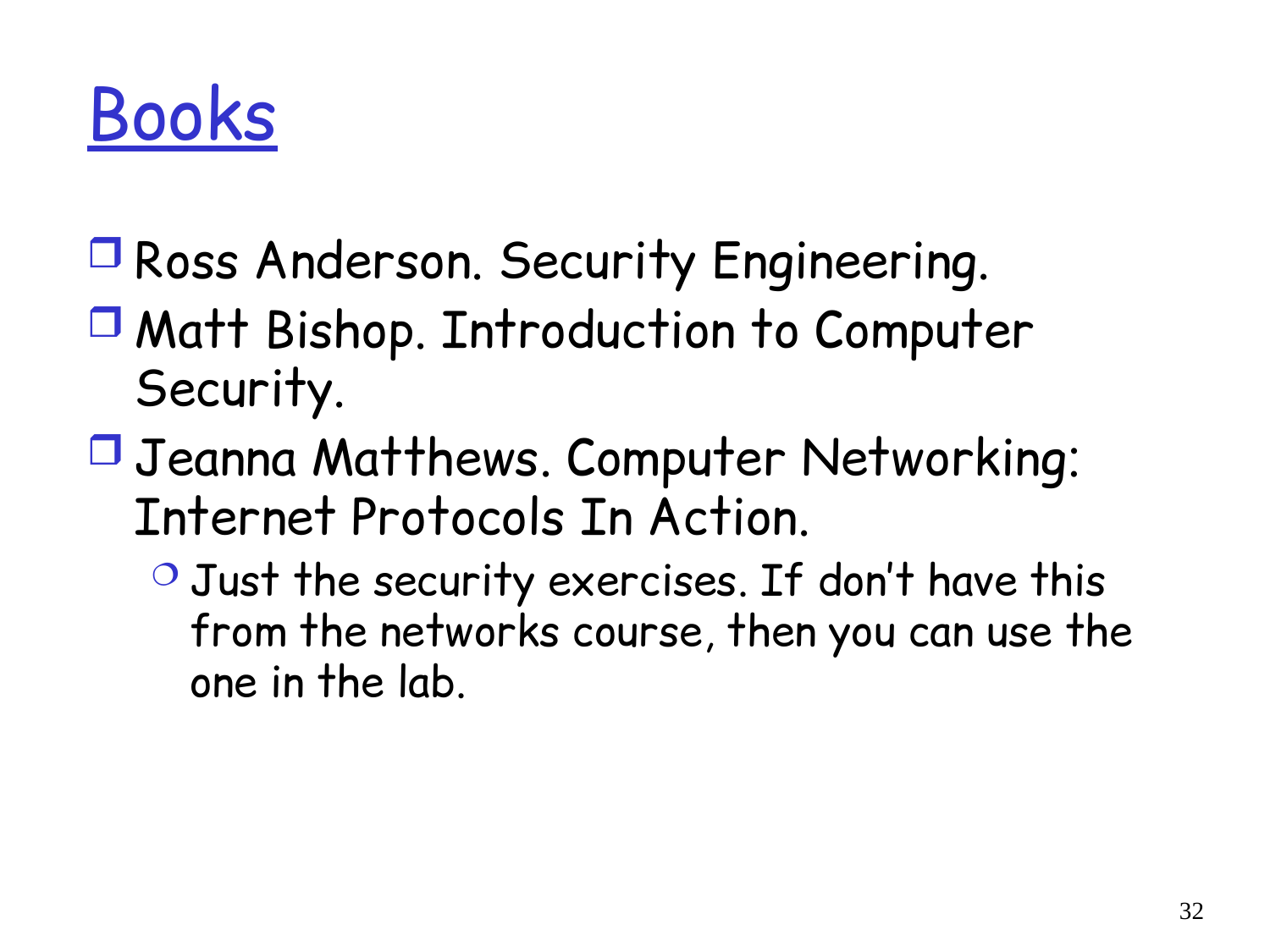

# Books
Ross Anderson. Security Engineering.
Matt Bishop. Introduction to Computer Security.
Jeanna Matthews. Computer Networking: Internet Protocols In Action.
Just the security exercises. If don’t have this from the networks course, then you can use the one in the lab.
32